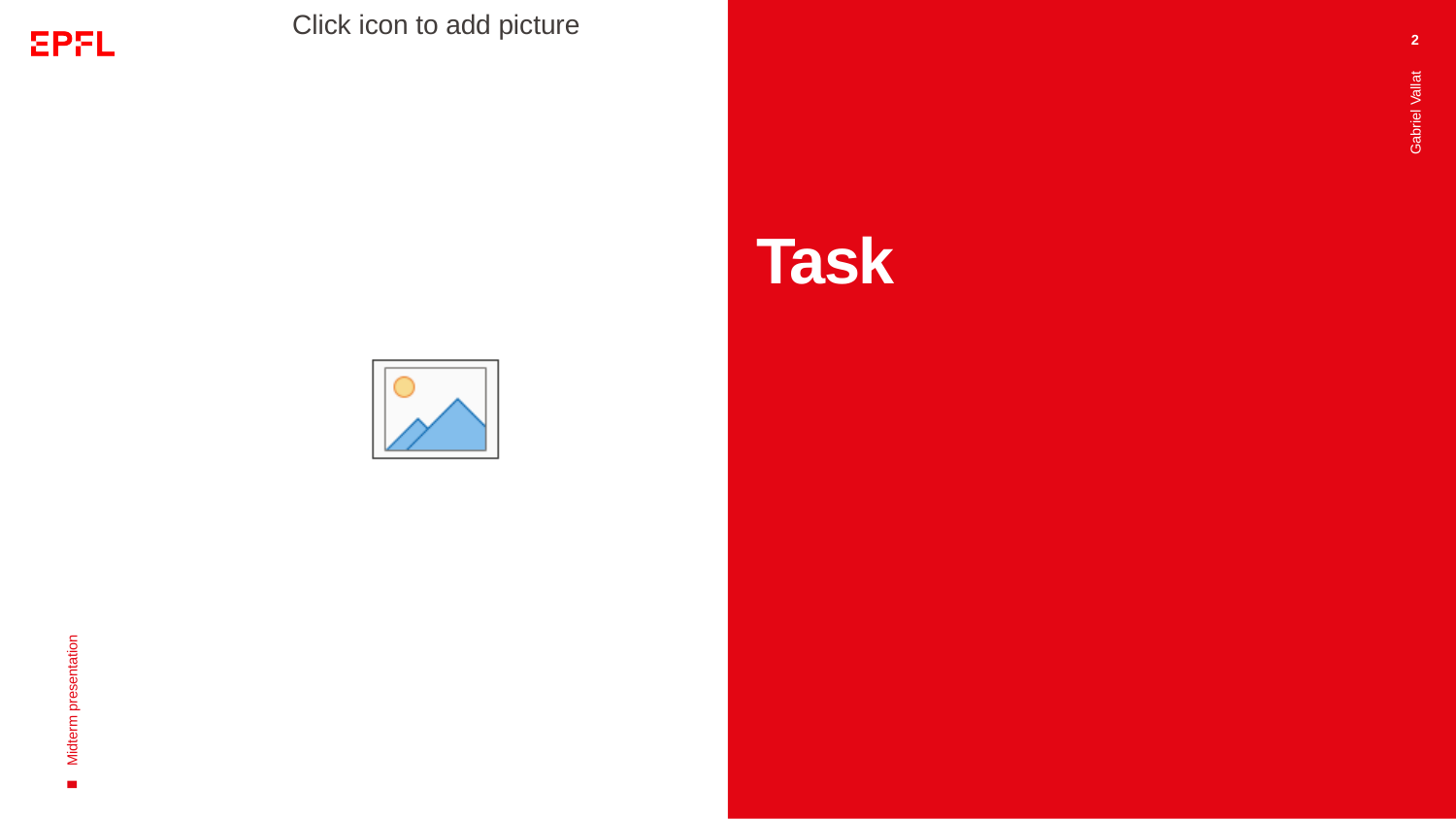

2
# Task
Gabriel Vallat

Midterm presentation